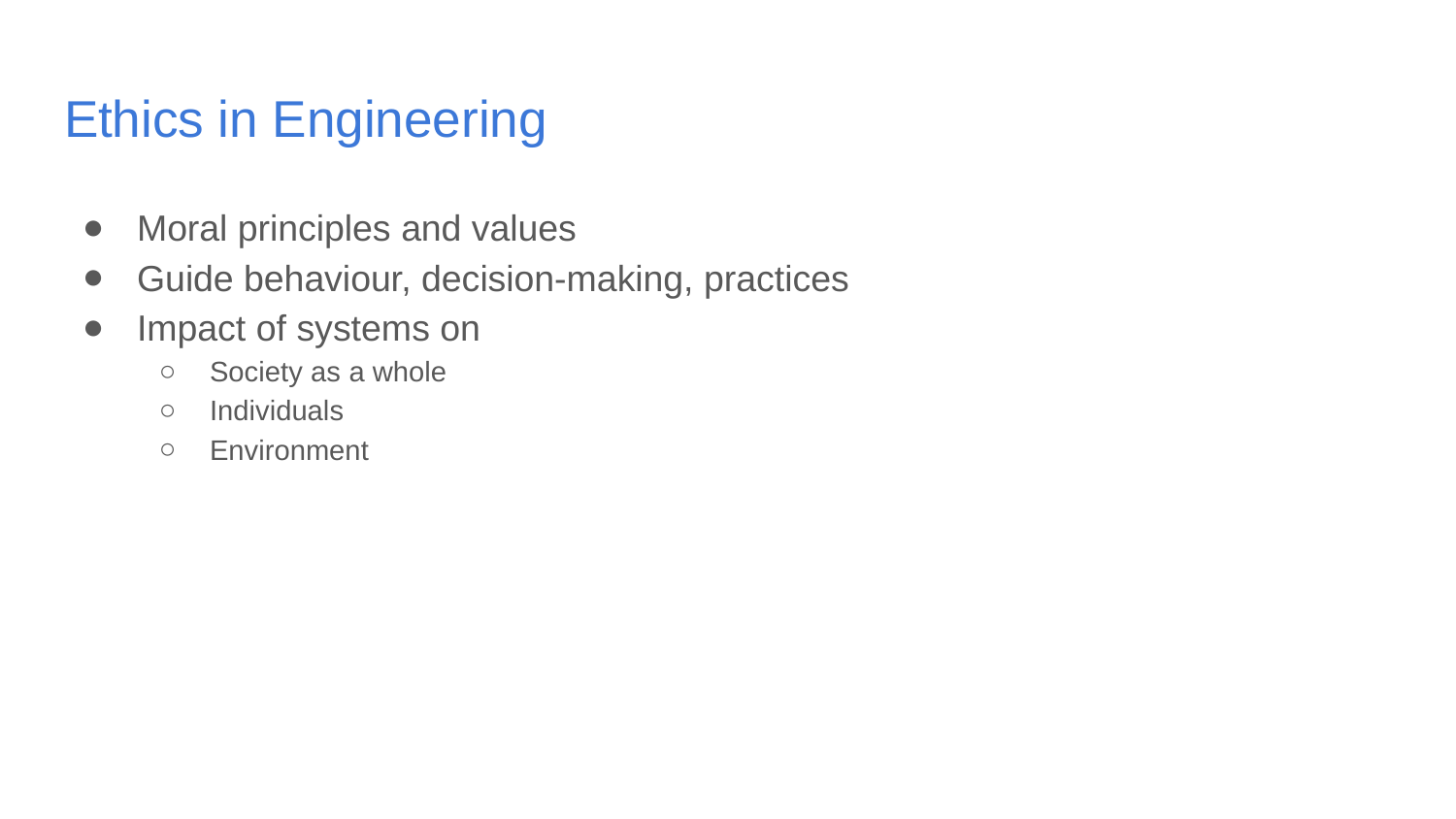

# Ethics in Engineering
Moral principles and values
Guide behaviour, decision-making, practices
Impact of systems on
Society as a whole
Individuals
Environment